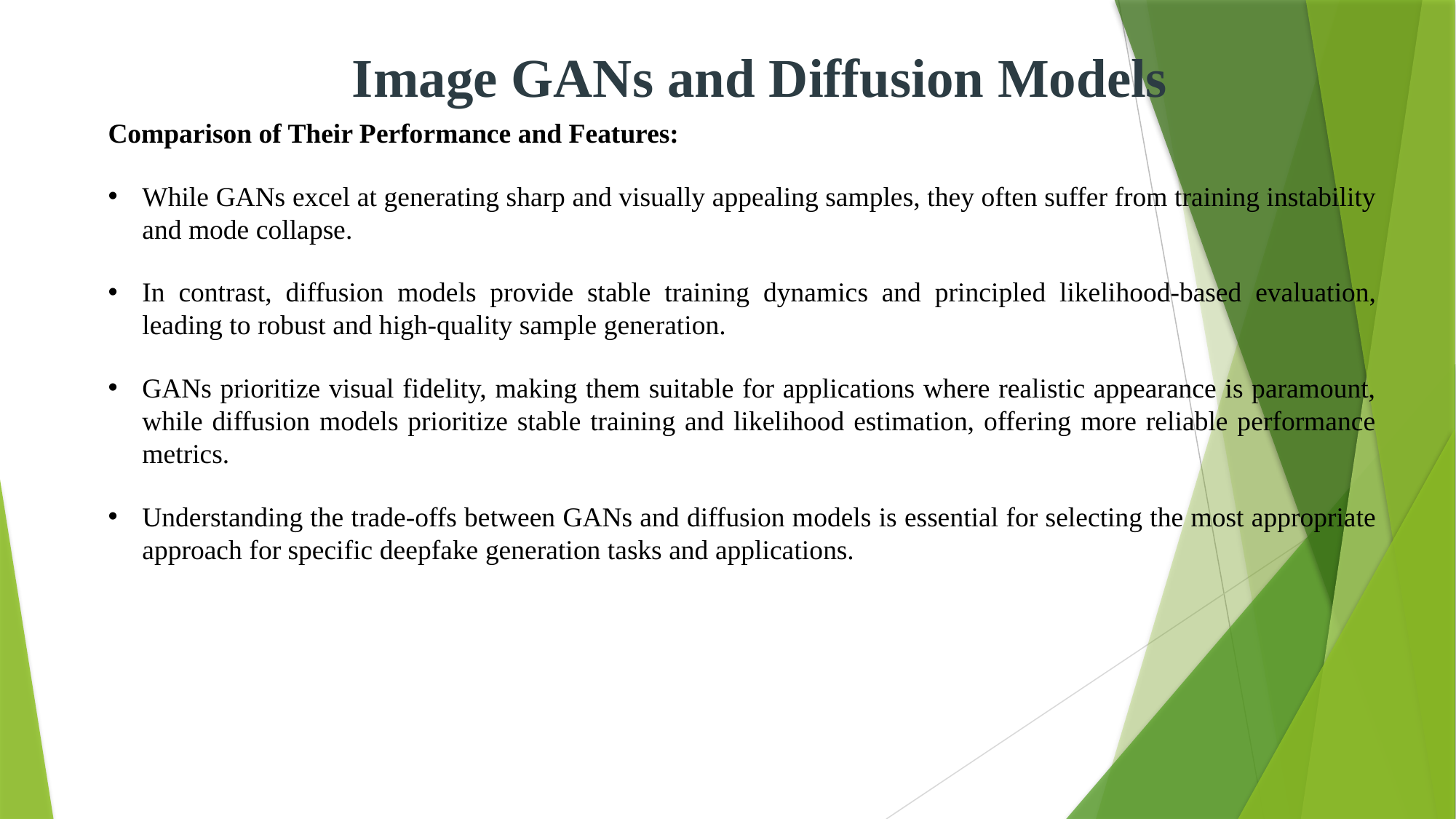

Image GANs and Diffusion Models
Comparison of Their Performance and Features:
While GANs excel at generating sharp and visually appealing samples, they often suffer from training instability and mode collapse.
In contrast, diffusion models provide stable training dynamics and principled likelihood-based evaluation, leading to robust and high-quality sample generation.
GANs prioritize visual fidelity, making them suitable for applications where realistic appearance is paramount, while diffusion models prioritize stable training and likelihood estimation, offering more reliable performance metrics.
Understanding the trade-offs between GANs and diffusion models is essential for selecting the most appropriate approach for specific deepfake generation tasks and applications.